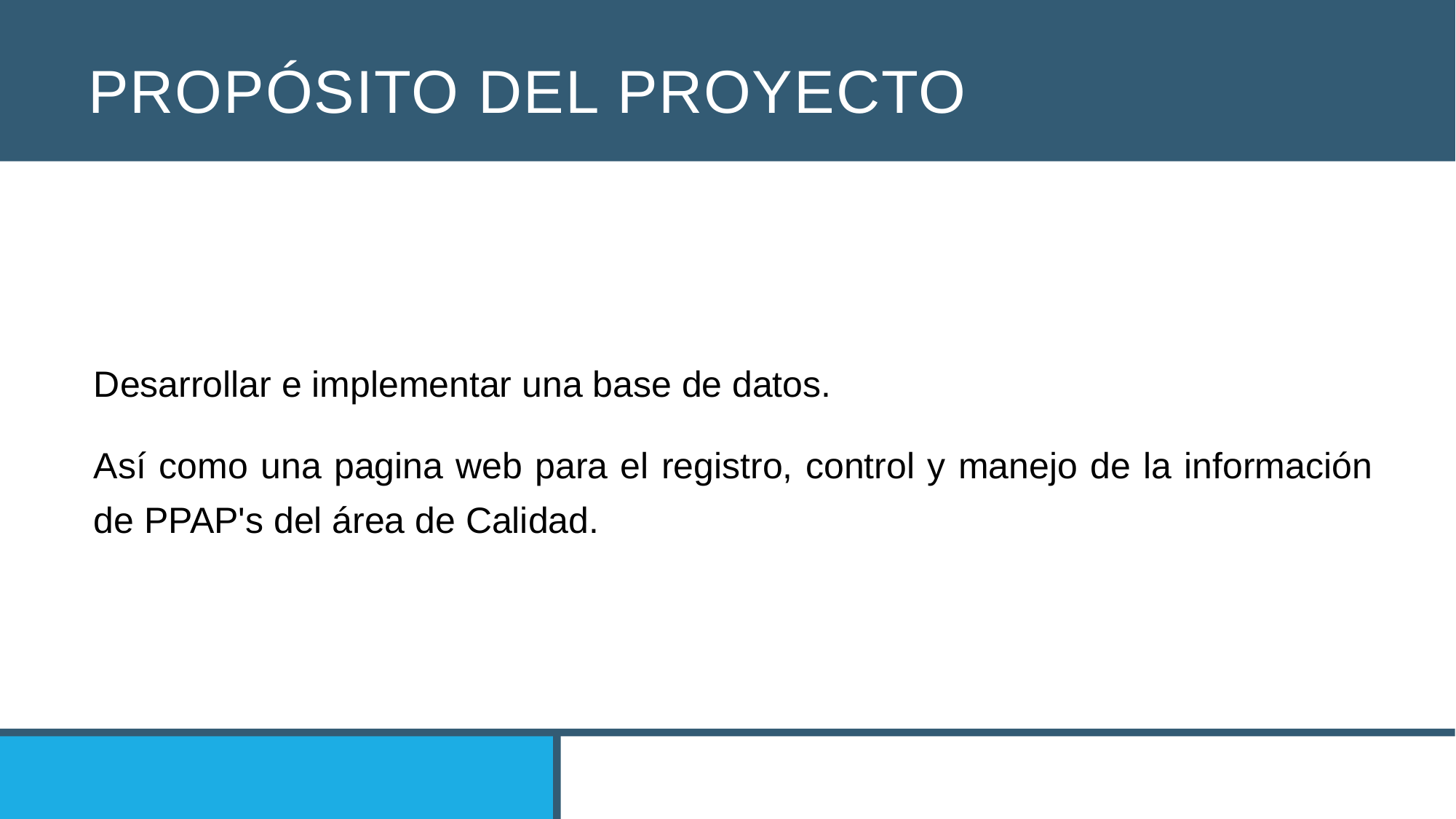

# Propósito del Proyecto
Desarrollar e implementar una base de datos.
Así como una pagina web para el registro, control y manejo de la información de PPAP's del área de Calidad.